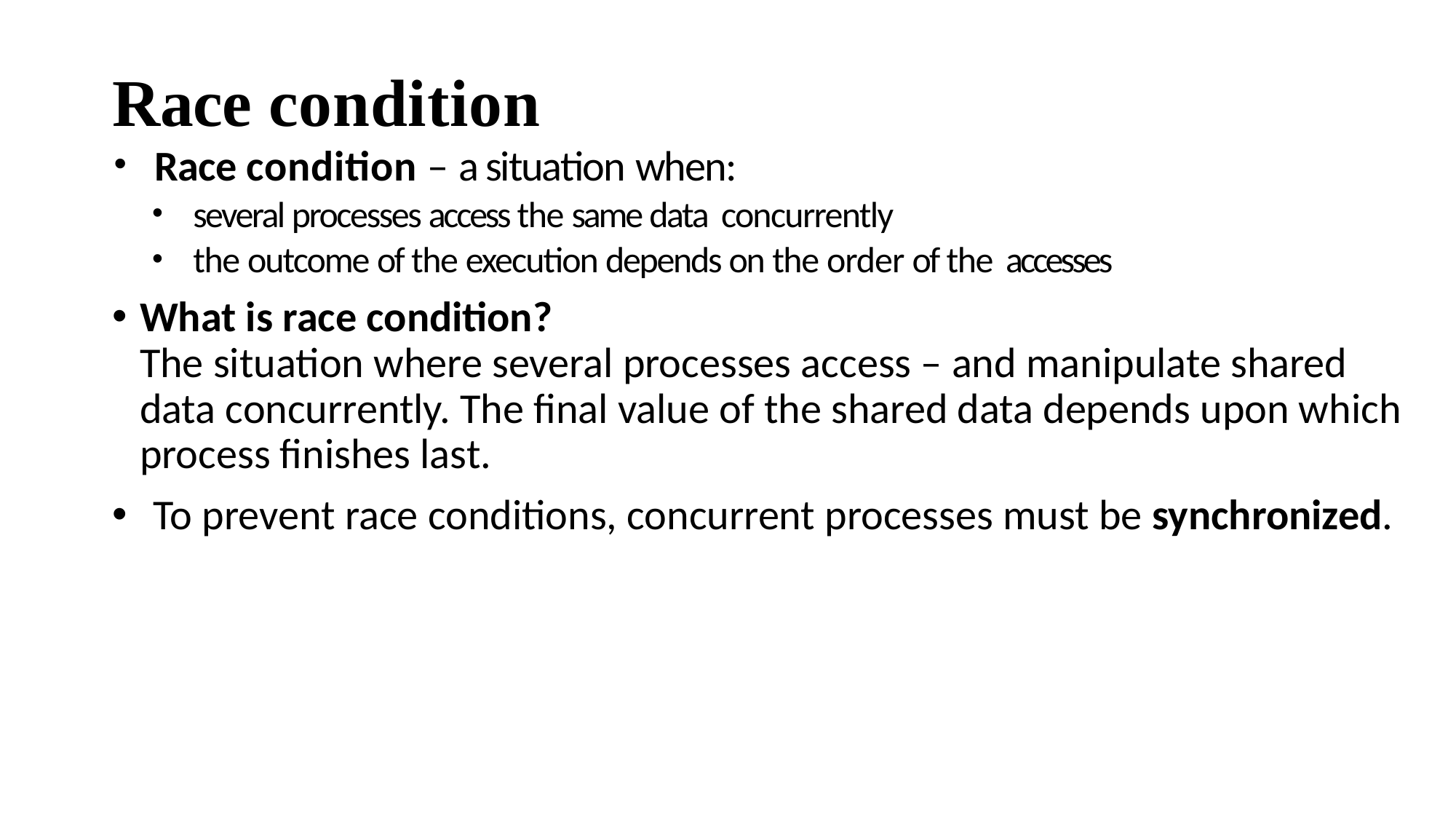

# Race condition
Race condition – a situation when:
several processes access the same data concurrently
the outcome of the execution depends on the order of the accesses
What is race condition?
The situation where several processes access – and manipulate shared data concurrently. The final value of the shared data depends upon which process finishes last.
To prevent race conditions, concurrent processes must be synchronized.